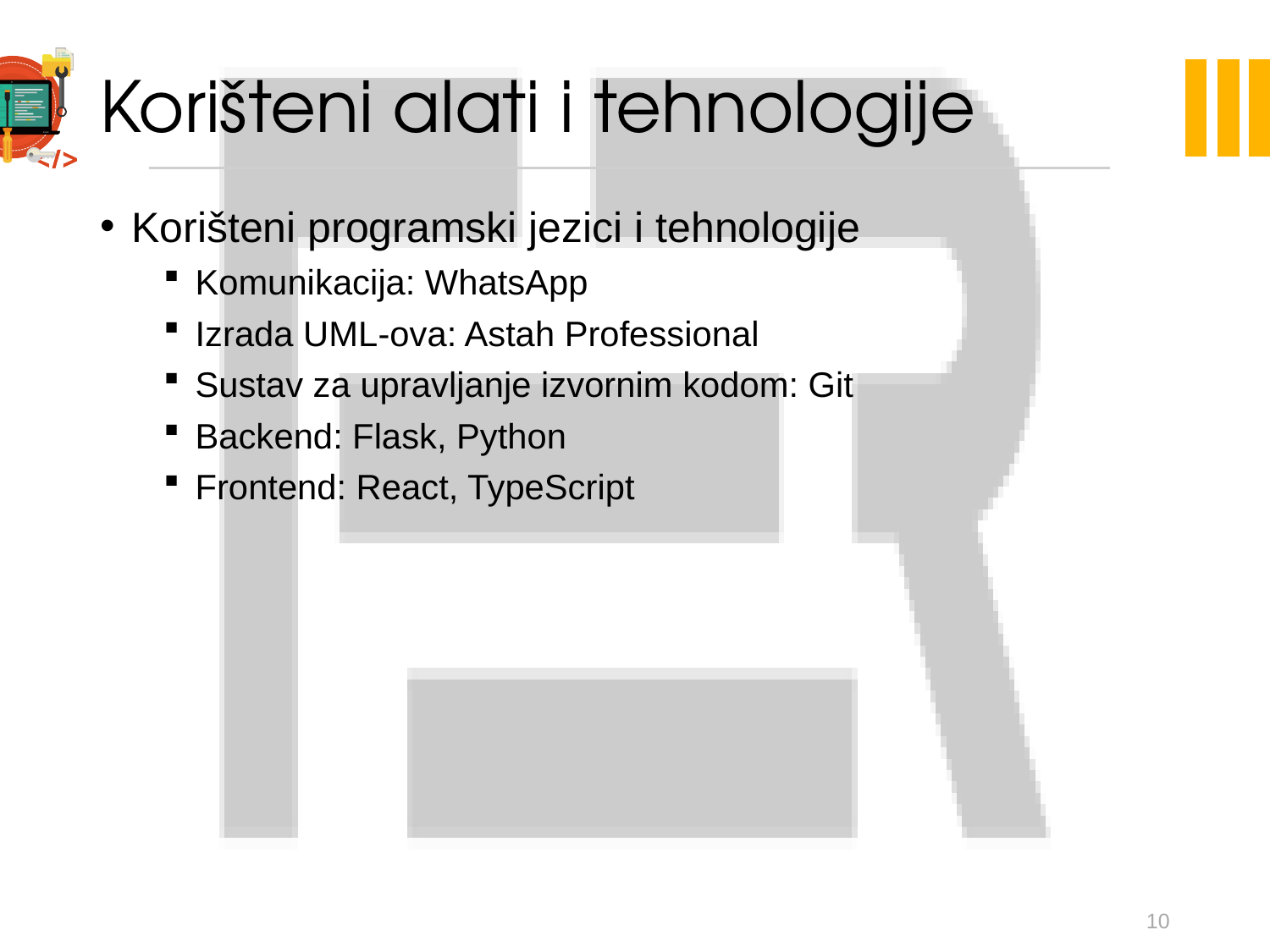

# Korišteni alati i tehnologije
Korišteni programski jezici i tehnologije
Komunikacija: WhatsApp
Izrada UML-ova: Astah Professional
Sustav za upravljanje izvornim kodom: Git
Backend: Flask, Python
Frontend: React, TypeScript

10